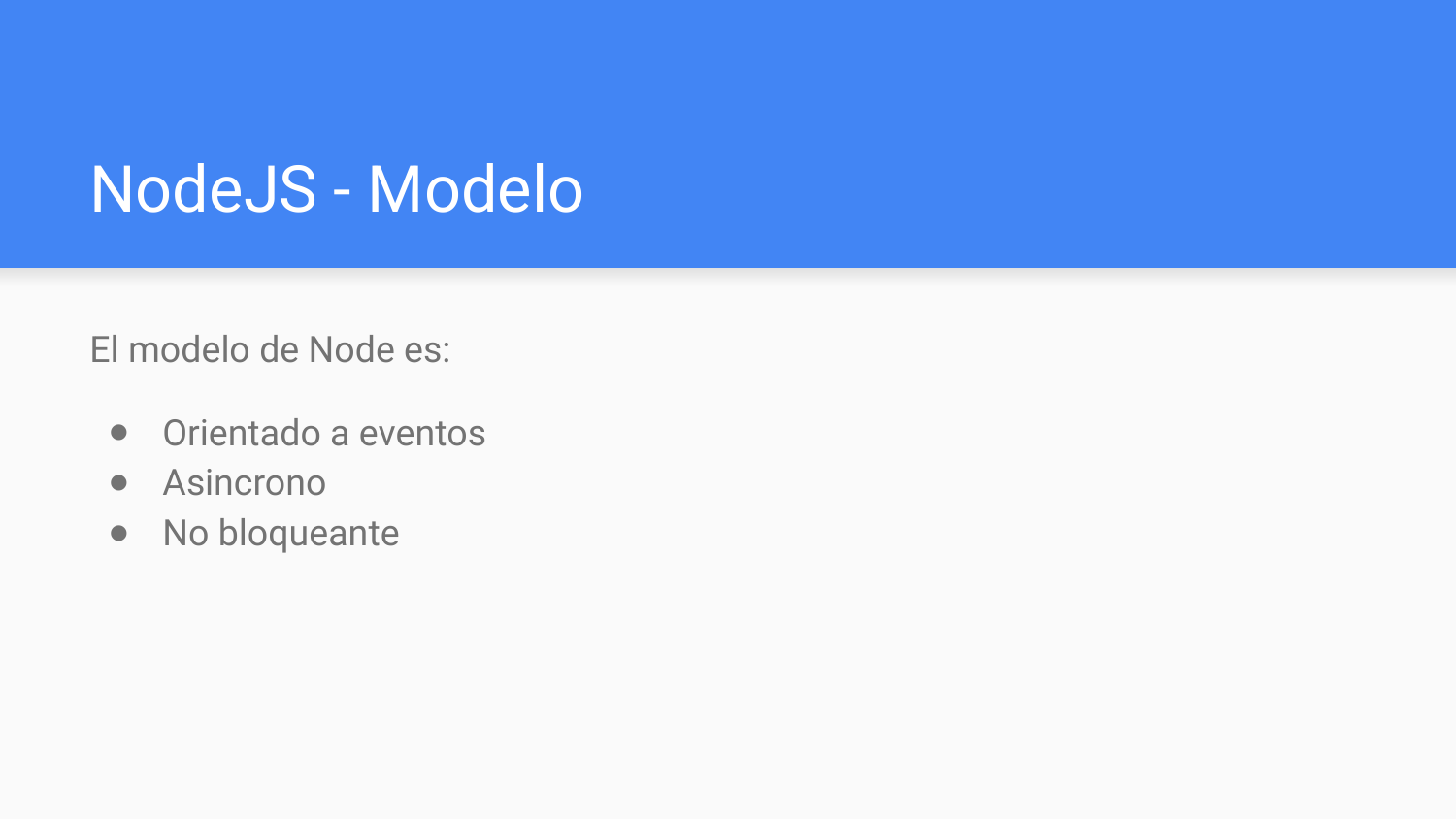

# NodeJS - Modelo
El modelo de Node es:
Orientado a eventos
Asincrono
No bloqueante